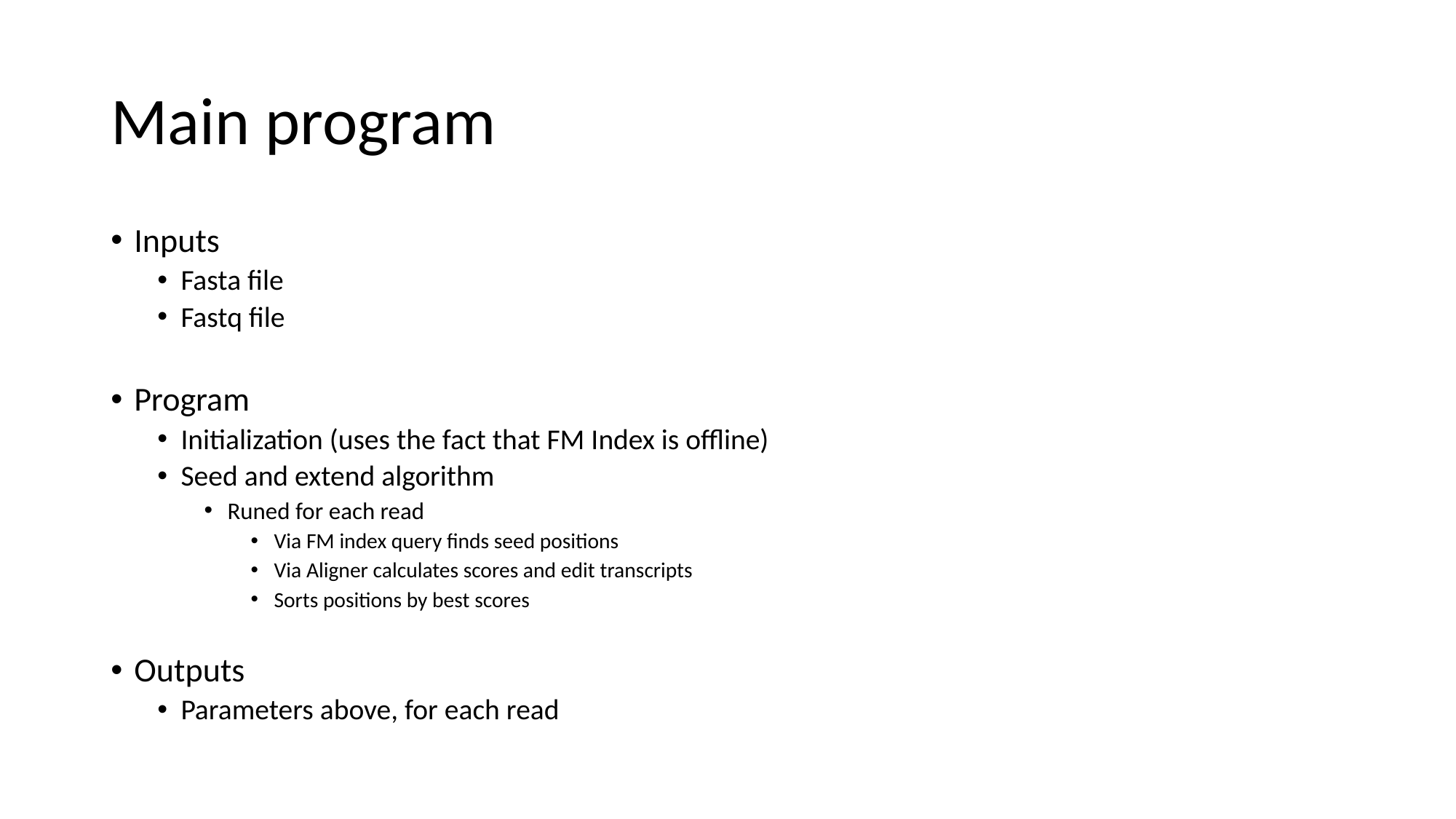

# Main program
Inputs
Fasta file
Fastq file

Program
Initialization (uses the fact that FM Index is offline)
Seed and extend algorithm
Runed for each read
Via FM index query finds seed positions
Via Aligner calculates scores and edit transcripts
Sorts positions by best scores

Outputs
Parameters above, for each read